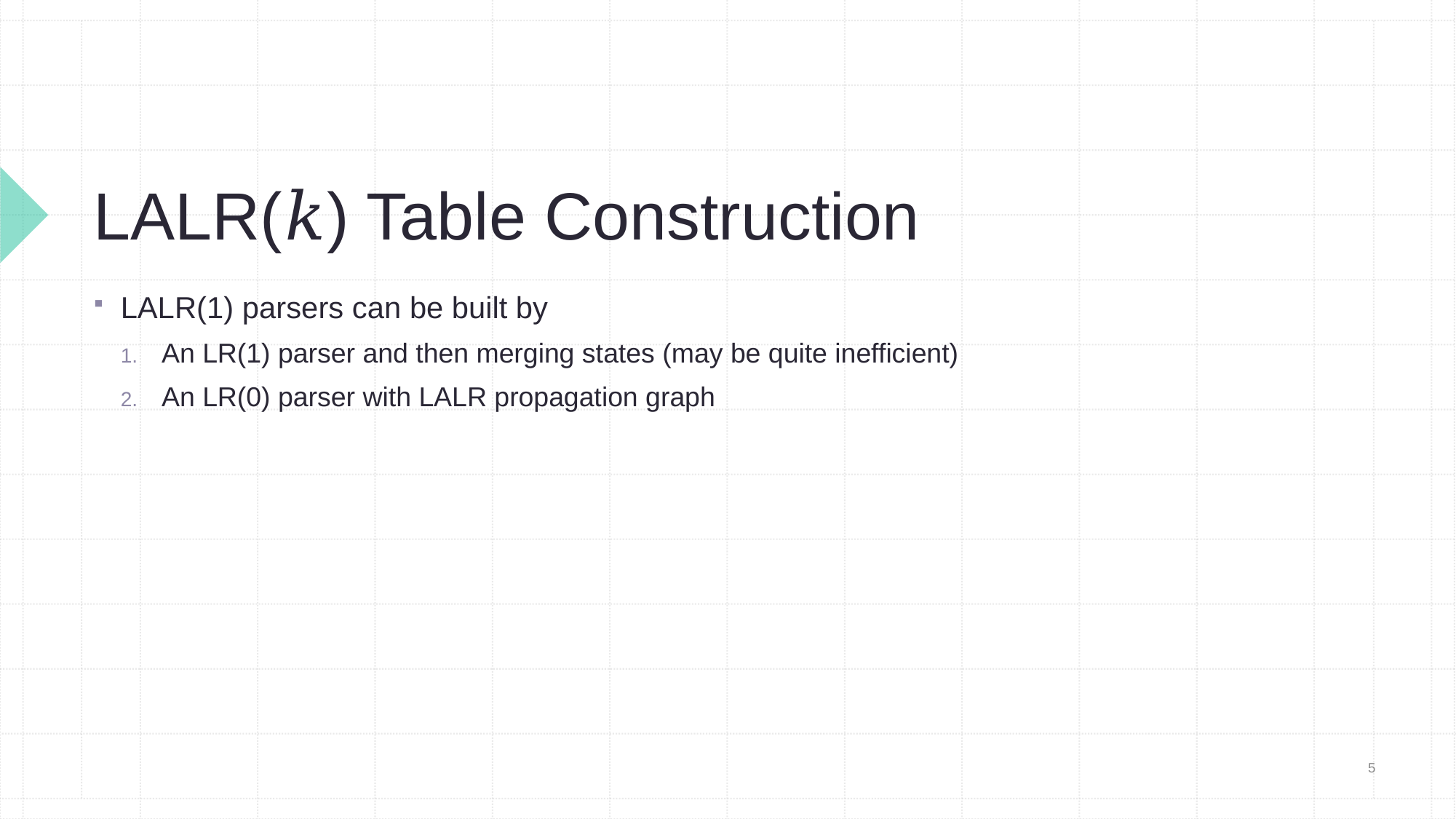

# LALR(𝑘) Table Construction
LALR(1) parsers can be built by
An LR(1) parser and then merging states (may be quite inefficient)
An LR(0) parser with LALR propagation graph

5